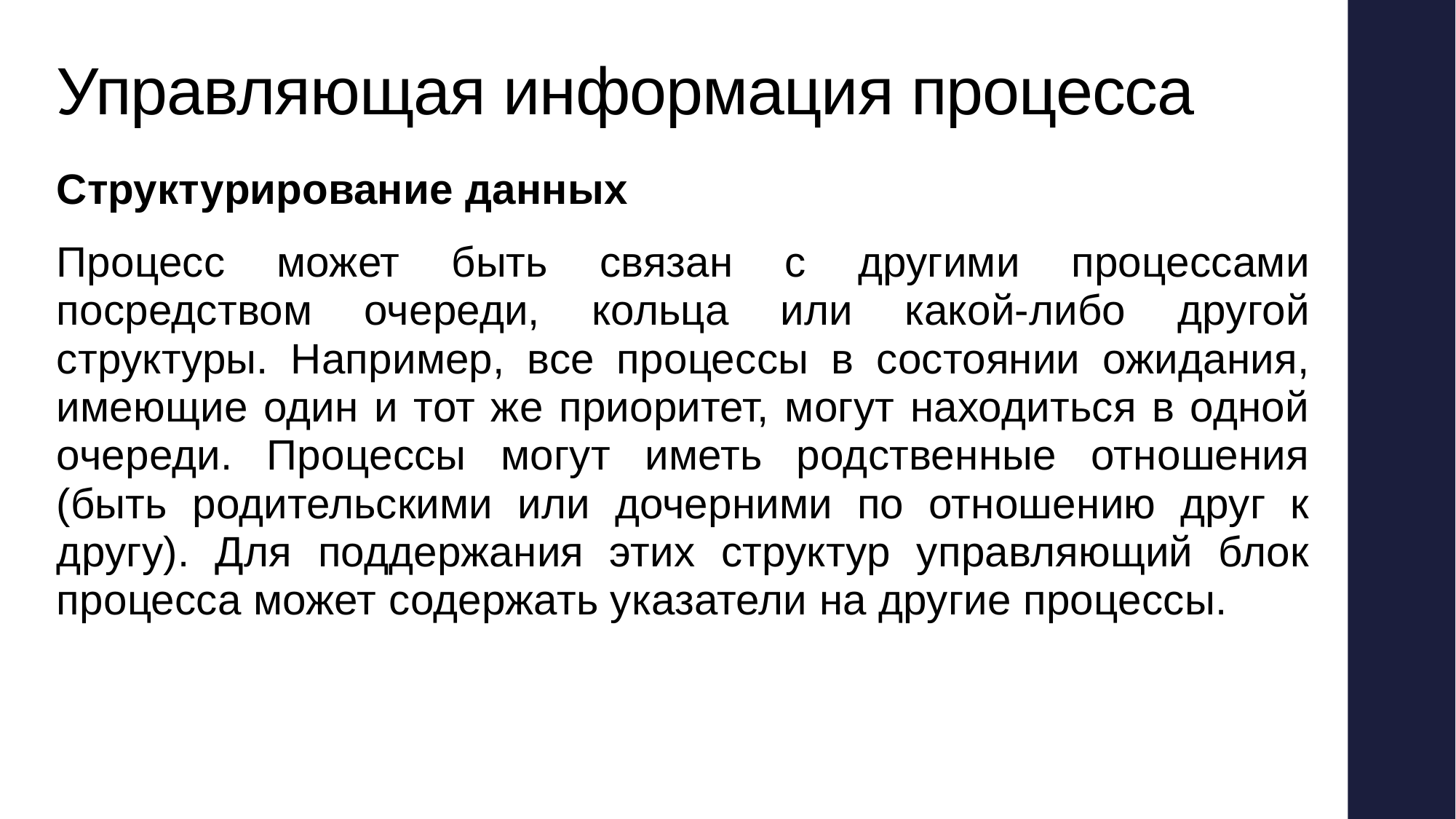

# Управляющая информация процесса
Структурирование данных
Процесс может быть связан с другими процессами посредством очереди, кольца или какой-либо другой структуры. Например, все процессы в состоянии ожидания, имеющие один и тот же приоритет, могут находиться в одной очереди. Процессы могут иметь родственные отношения (быть родительскими или дочерними по отношению друг к другу). Для поддержания этих структур управляющий блок процесса может содержать указатели на другие процессы.